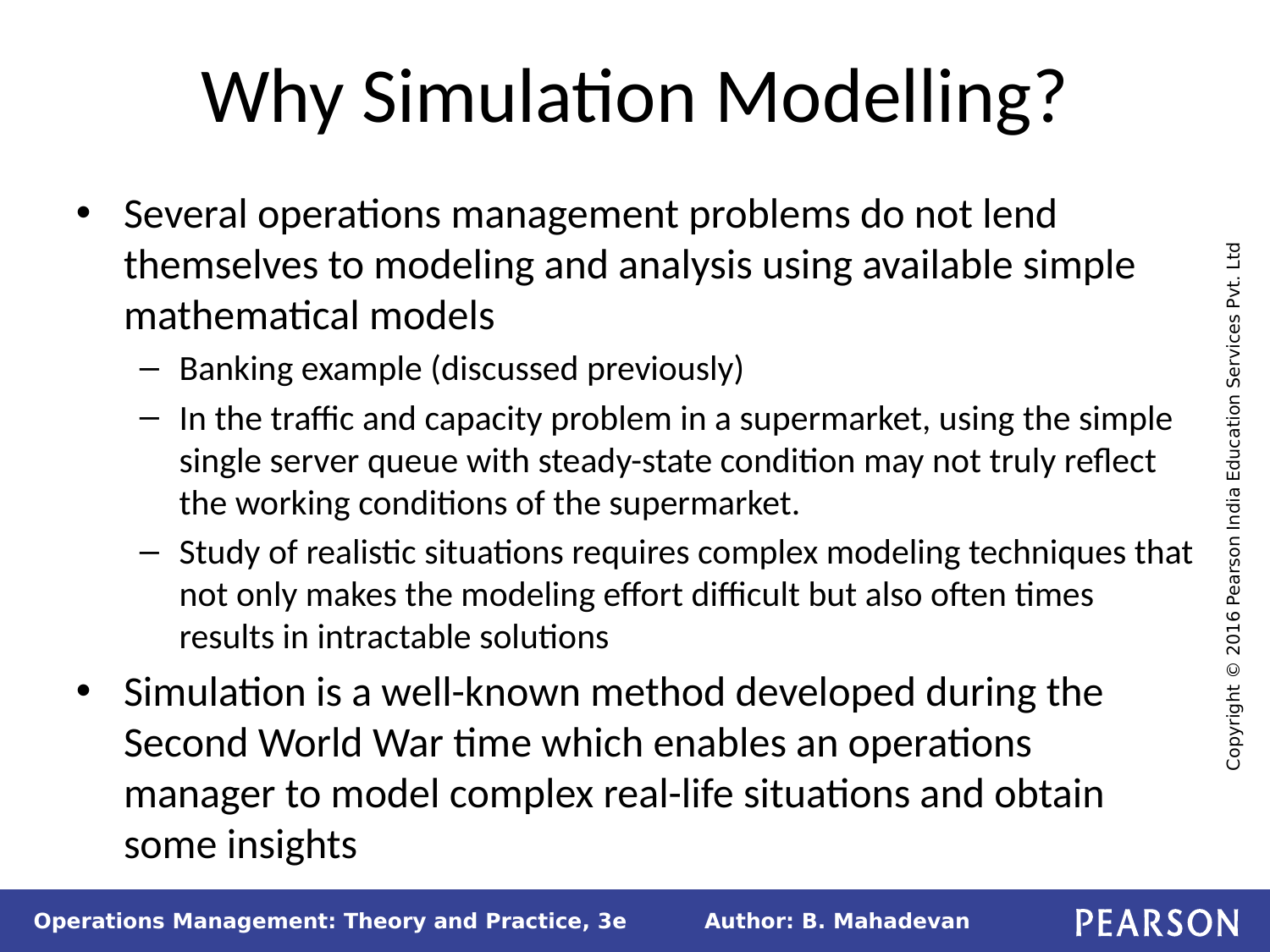

# Why Simulation Modelling?
Several operations management problems do not lend themselves to modeling and analysis using available simple mathematical models
Banking example (discussed previously)
In the traffic and capacity problem in a supermarket, using the simple single server queue with steady-state condition may not truly reflect the working conditions of the supermarket.
Study of realistic situations requires complex modeling techniques that not only makes the modeling effort difficult but also often times results in intractable solutions
Simulation is a well-known method developed during the Second World War time which enables an operations manager to model complex real-life situations and obtain some insights